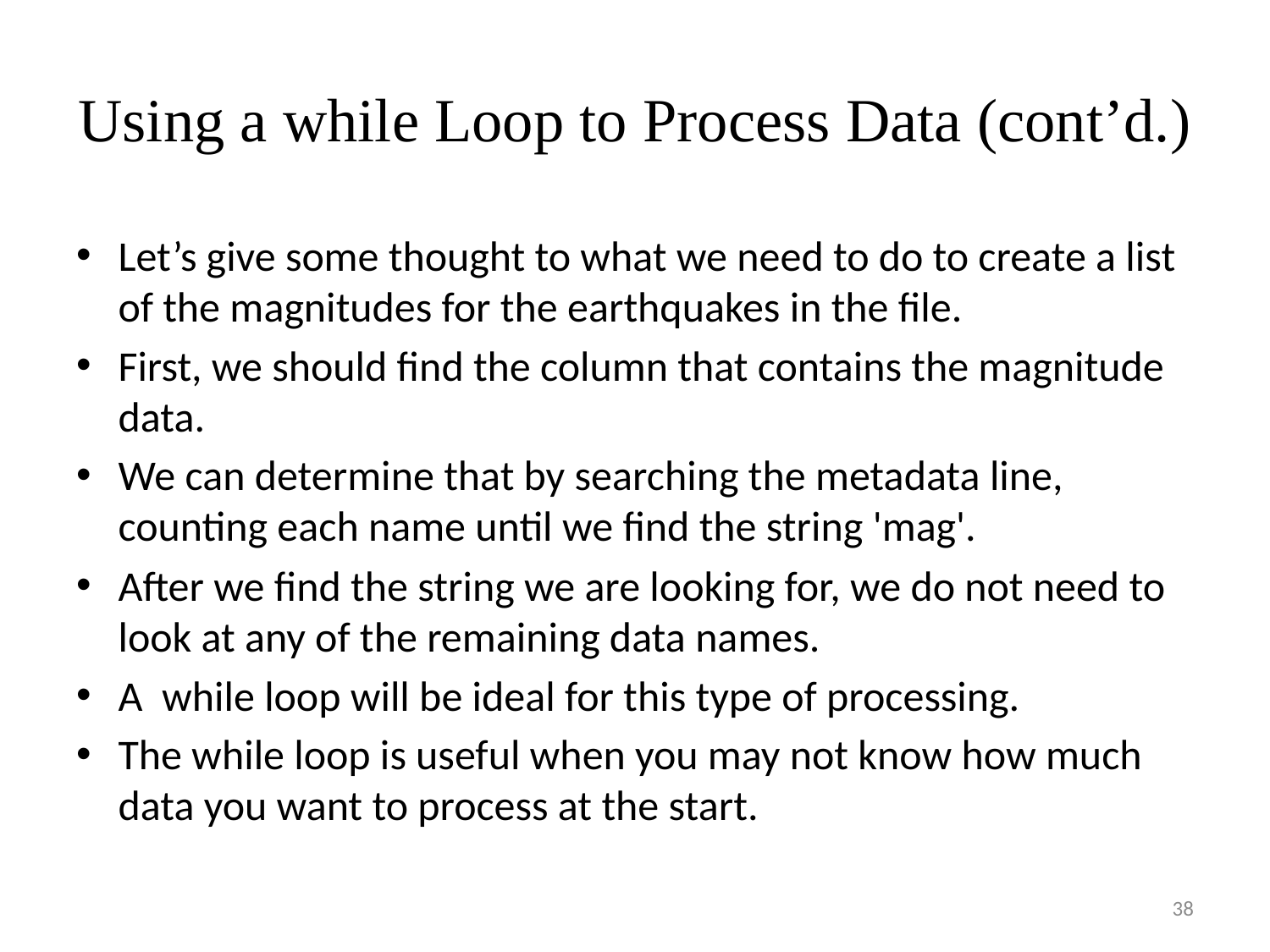

# Using a while Loop to Process Data (cont’d.)
Let’s give some thought to what we need to do to create a list of the magnitudes for the earthquakes in the file.
First, we should find the column that contains the magnitude data.
We can determine that by searching the metadata line, counting each name until we find the string 'mag'.
After we find the string we are looking for, we do not need to look at any of the remaining data names.
A  while loop will be ideal for this type of processing.
The while loop is useful when you may not know how much data you want to process at the start.

38